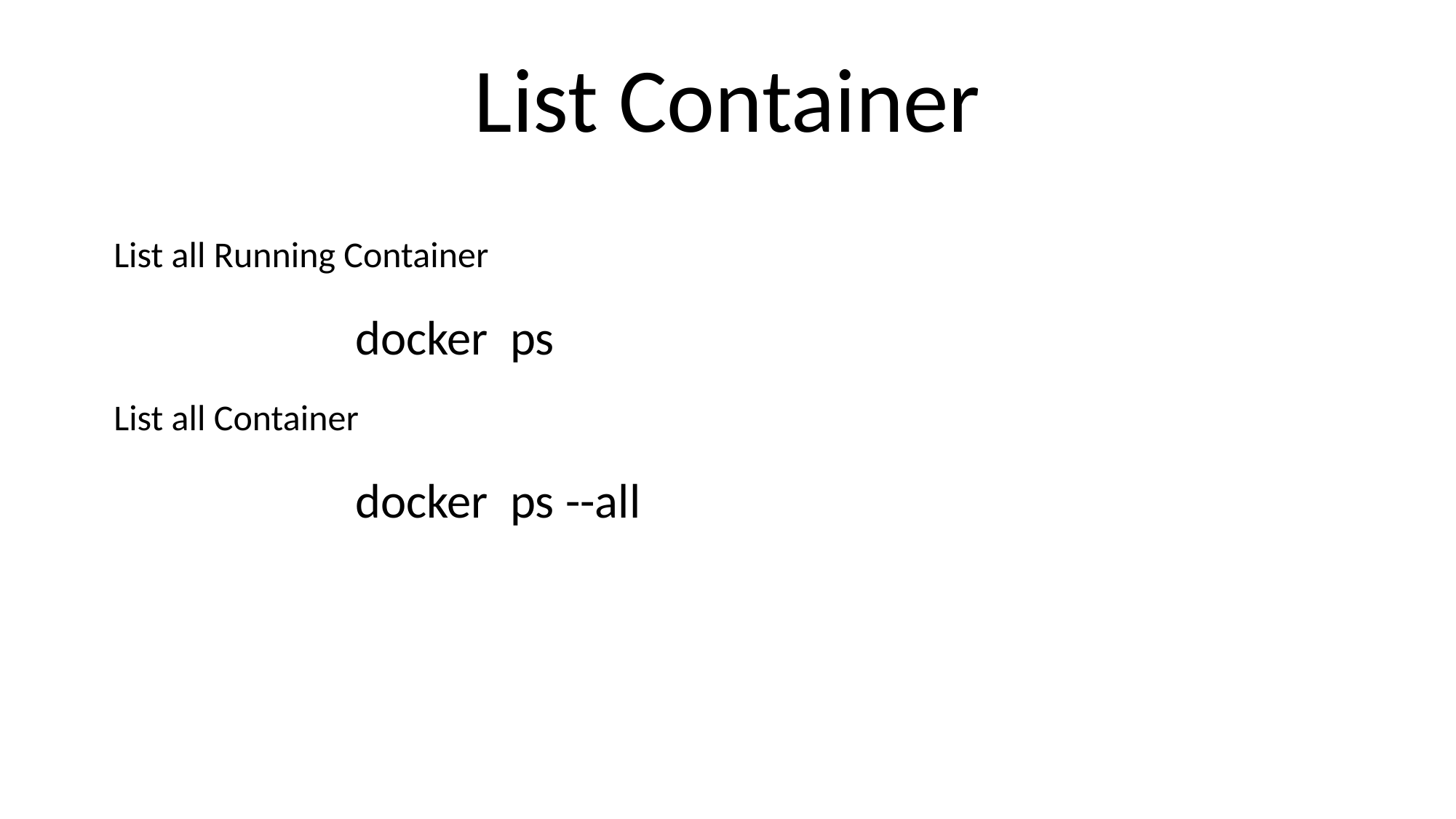

# List Container
List all Running Container
docker  ps
List all Container
docker  ps --all